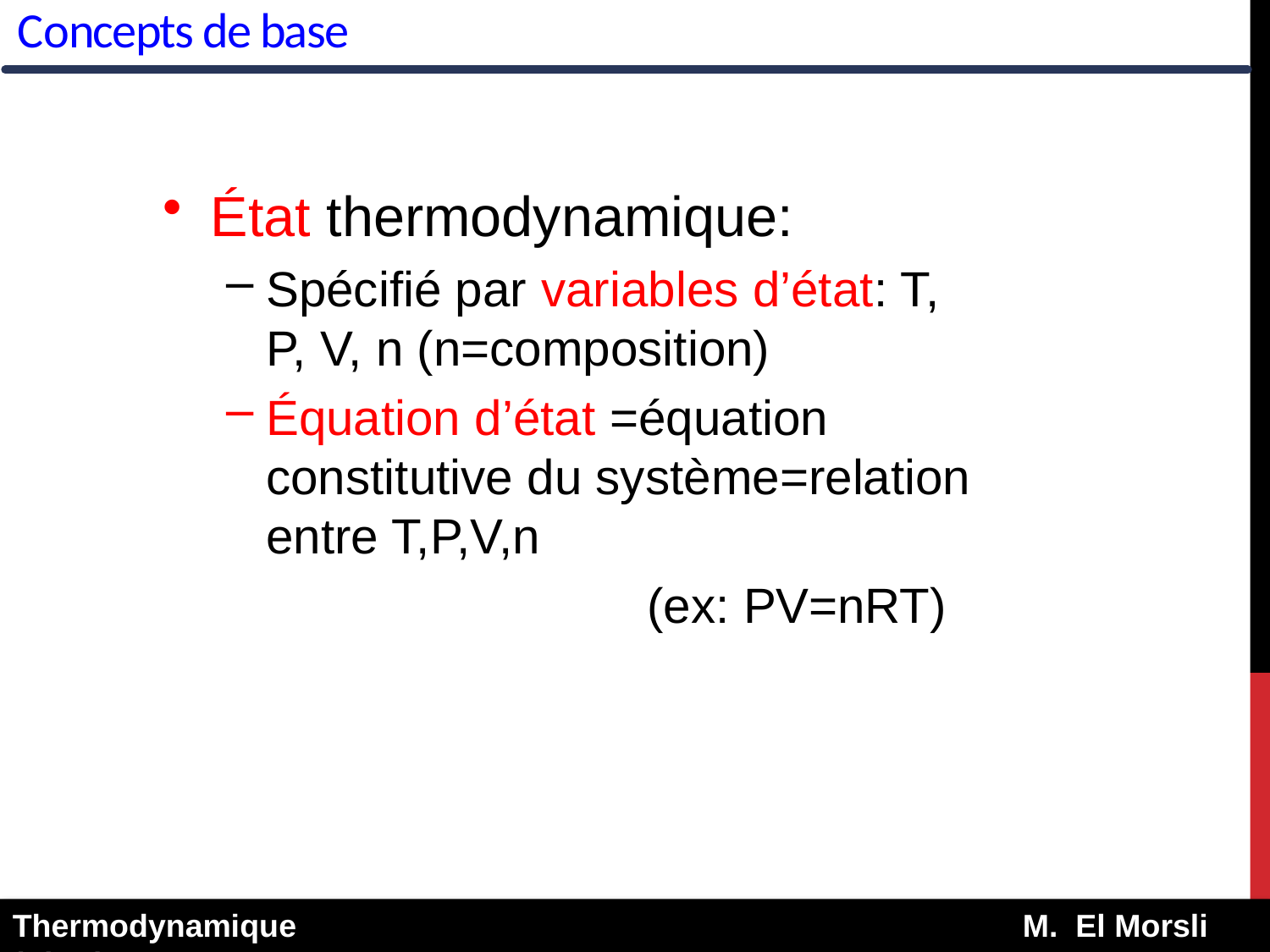

Concepts de base
État thermodynamique:
Spécifié par variables d’état: T, P, V, n (n=composition)
Équation d’état =équation constitutive du système=relation entre T,P,V,n
				(ex: PV=nRT)

Thermodynamique                                                                                  M.  El Morsli (Ph.D)